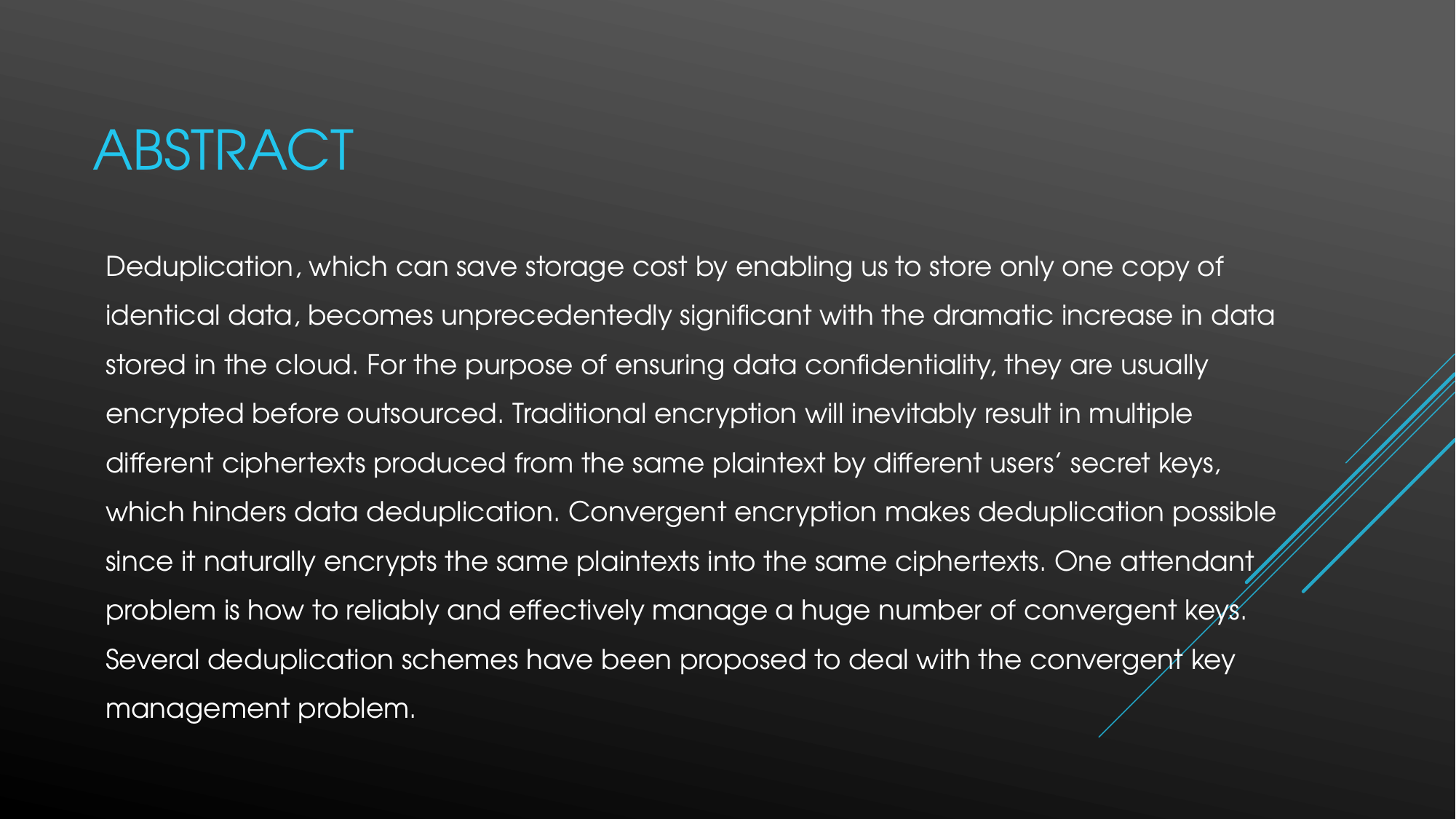

Abstract
Deduplication, which can save storage cost by enabling us to store only one copy of identical data, becomes unprecedentedly significant with the dramatic increase in data stored in the cloud. For the purpose of ensuring data confidentiality, they are usually encrypted before outsourced. Traditional encryption will inevitably result in multiple different ciphertexts produced from the same plaintext by different users’ secret keys, which hinders data deduplication. Convergent encryption makes deduplication possible since it naturally encrypts the same plaintexts into the same ciphertexts. One attendant problem is how to reliably and effectively manage a huge number of convergent keys. Several deduplication schemes have been proposed to deal with the convergent key management problem.